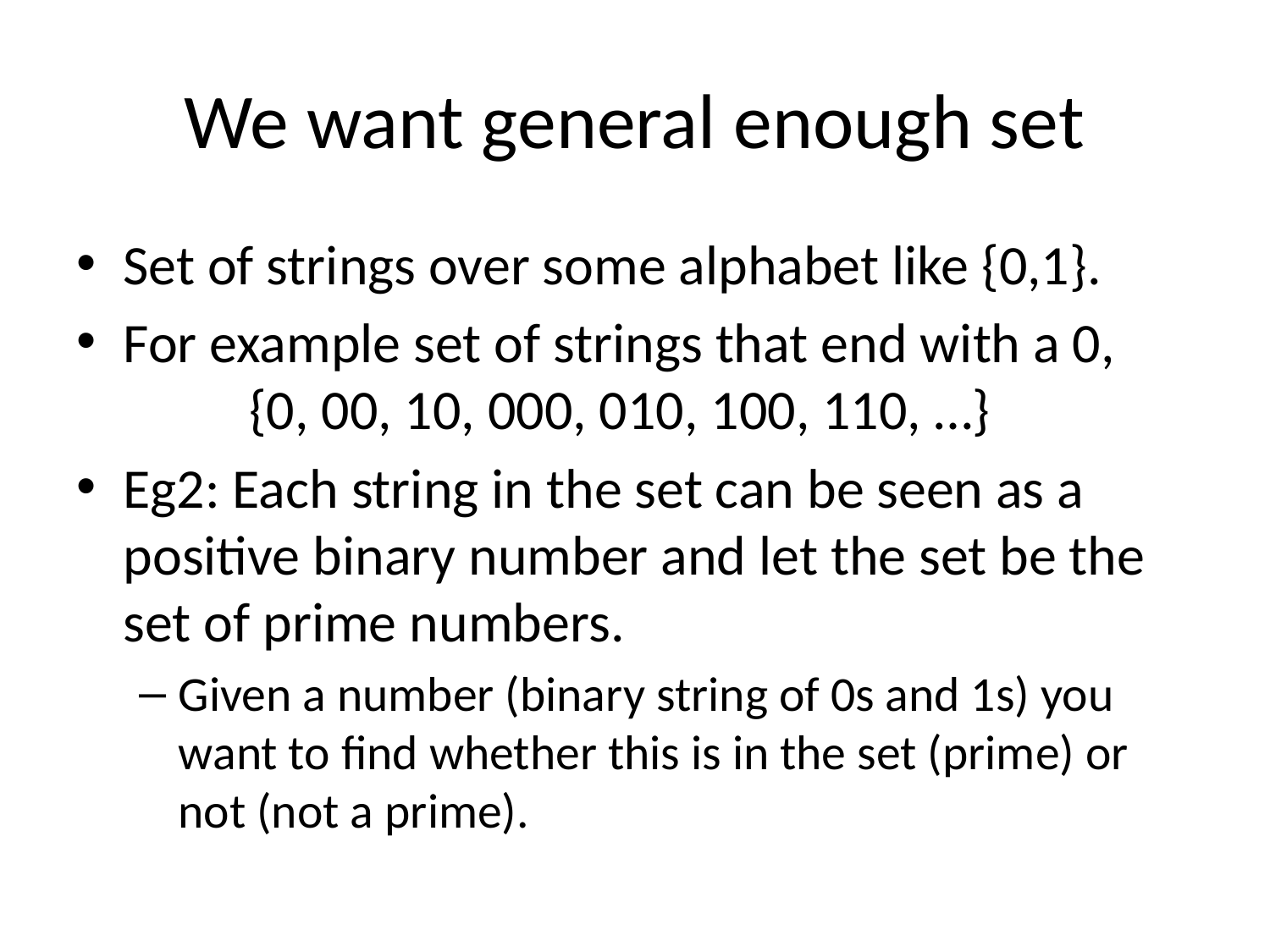

# We want general enough set
Set of strings over some alphabet like {0,1}.
For example set of strings that end with a 0, 	{0, 00, 10, 000, 010, 100, 110, …}
Eg2: Each string in the set can be seen as a positive binary number and let the set be the set of prime numbers.
Given a number (binary string of 0s and 1s) you want to find whether this is in the set (prime) or not (not a prime).